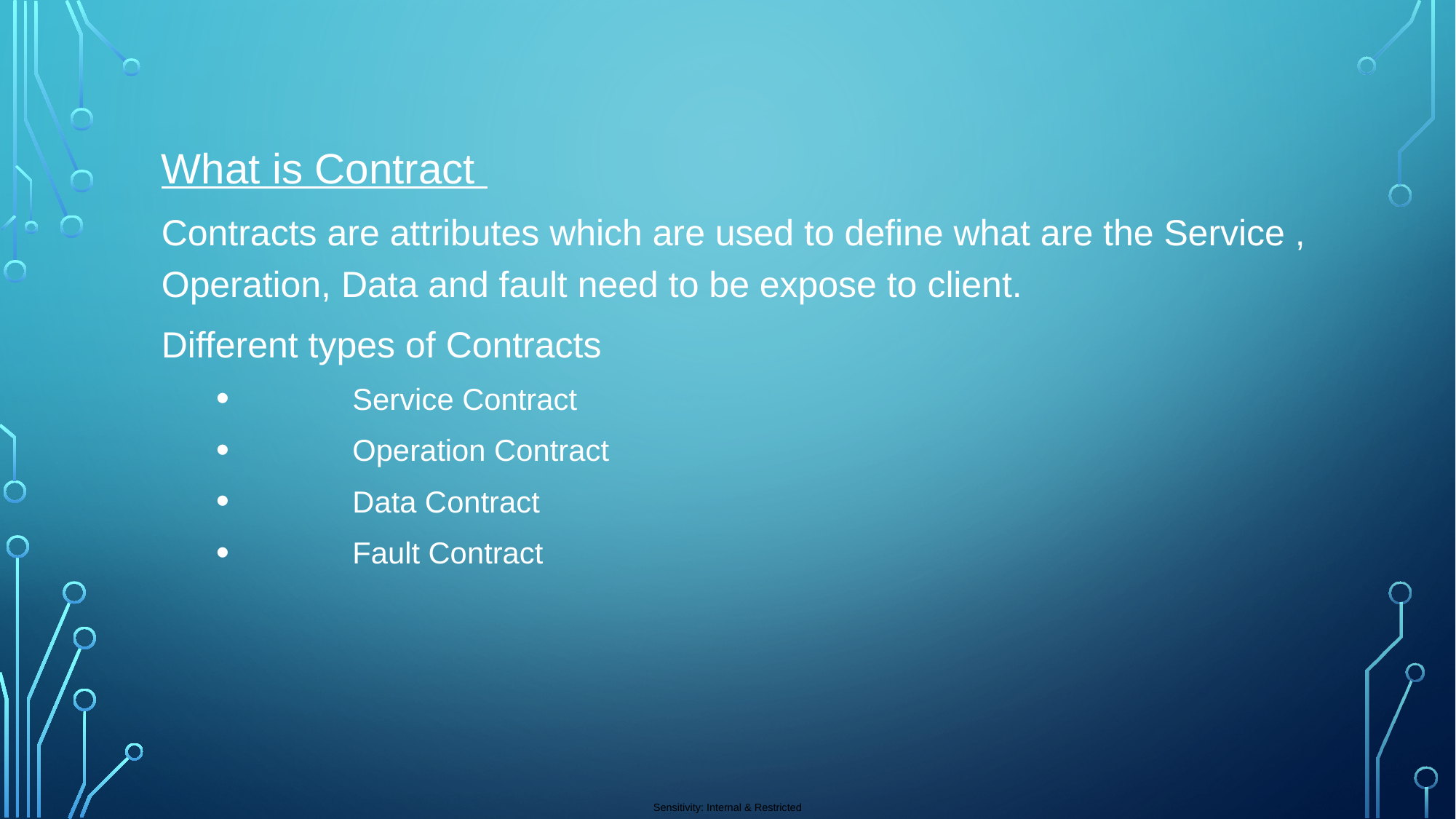

What is Contract
Contracts are attributes which are used to define what are the Service , Operation, Data and fault need to be expose to client.
Different types of Contracts
	Service Contract
	Operation Contract
	Data Contract
	Fault Contract